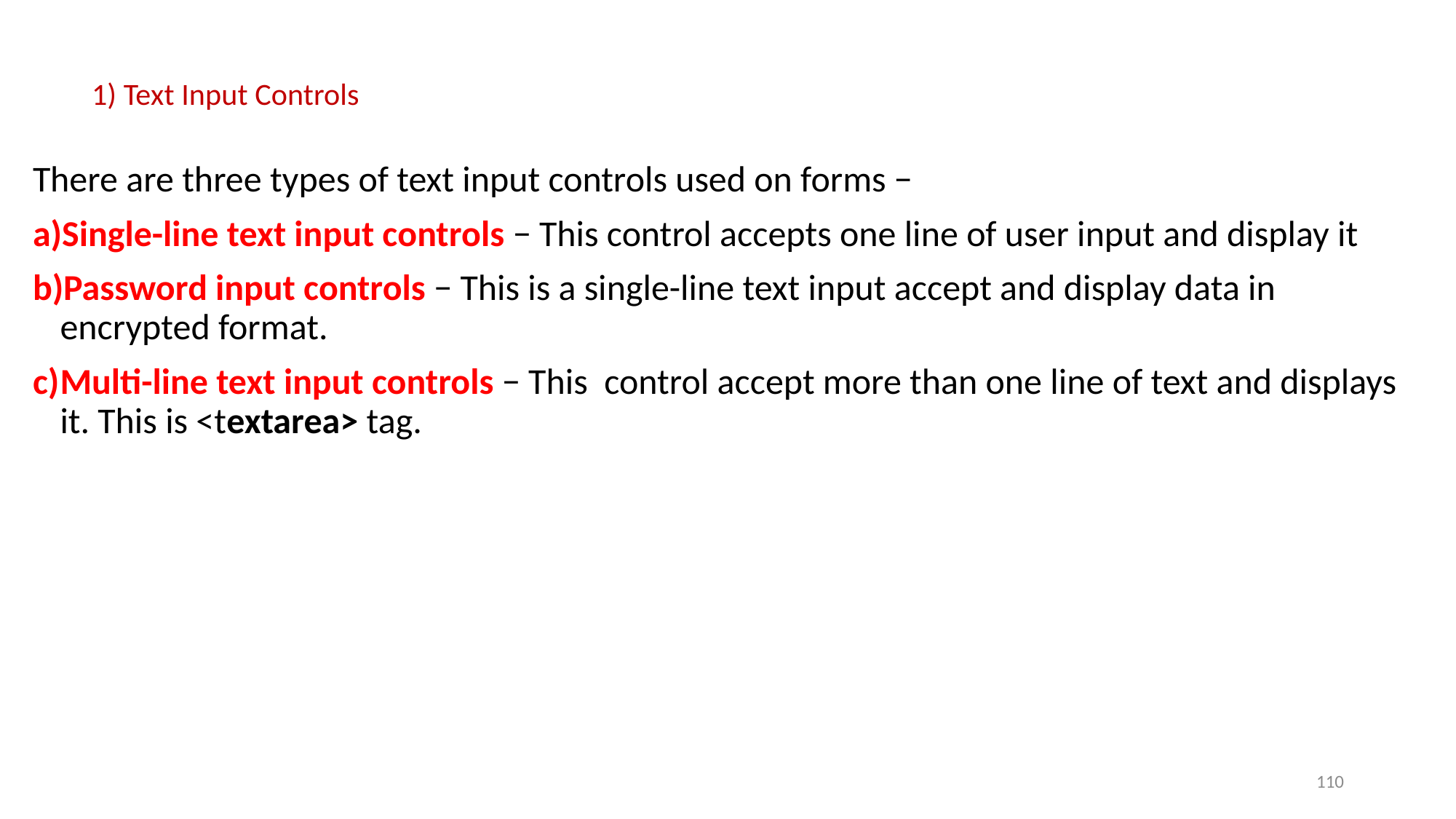

# 1) Text Input Controls
There are three types of text input controls used on forms −
Single-line text input controls − This control accepts one line of user input and display it
Password input controls − This is a single-line text input accept and display data in encrypted format.
Multi-line text input controls − This  control accept more than one line of text and displays it. This is <textarea> tag.

110